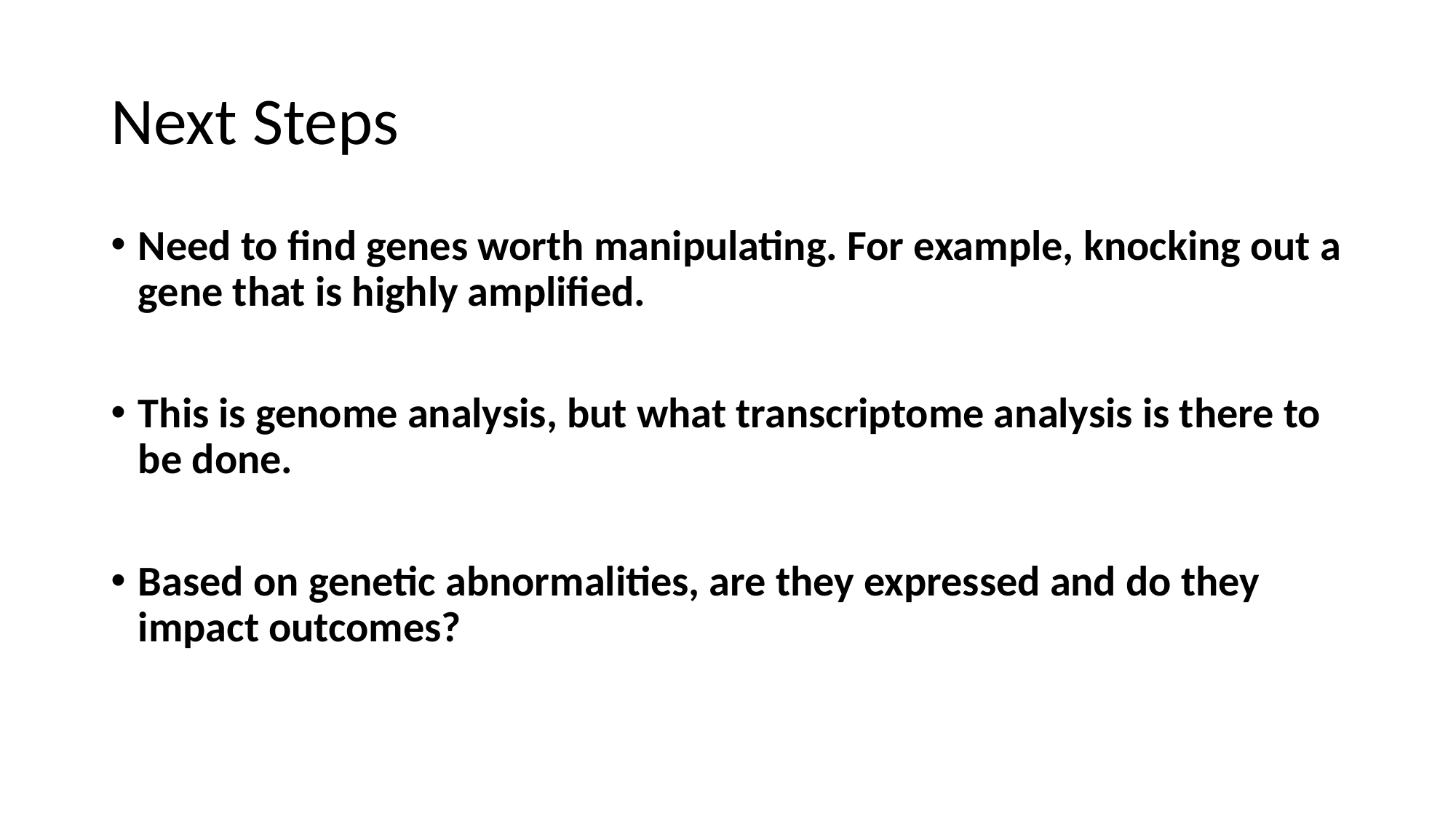

# Next Steps
Need to find genes worth manipulating. For example, knocking out a gene that is highly amplified.

This is genome analysis, but what transcriptome analysis is there to be done.

Based on genetic abnormalities, are they expressed and do they impact outcomes?